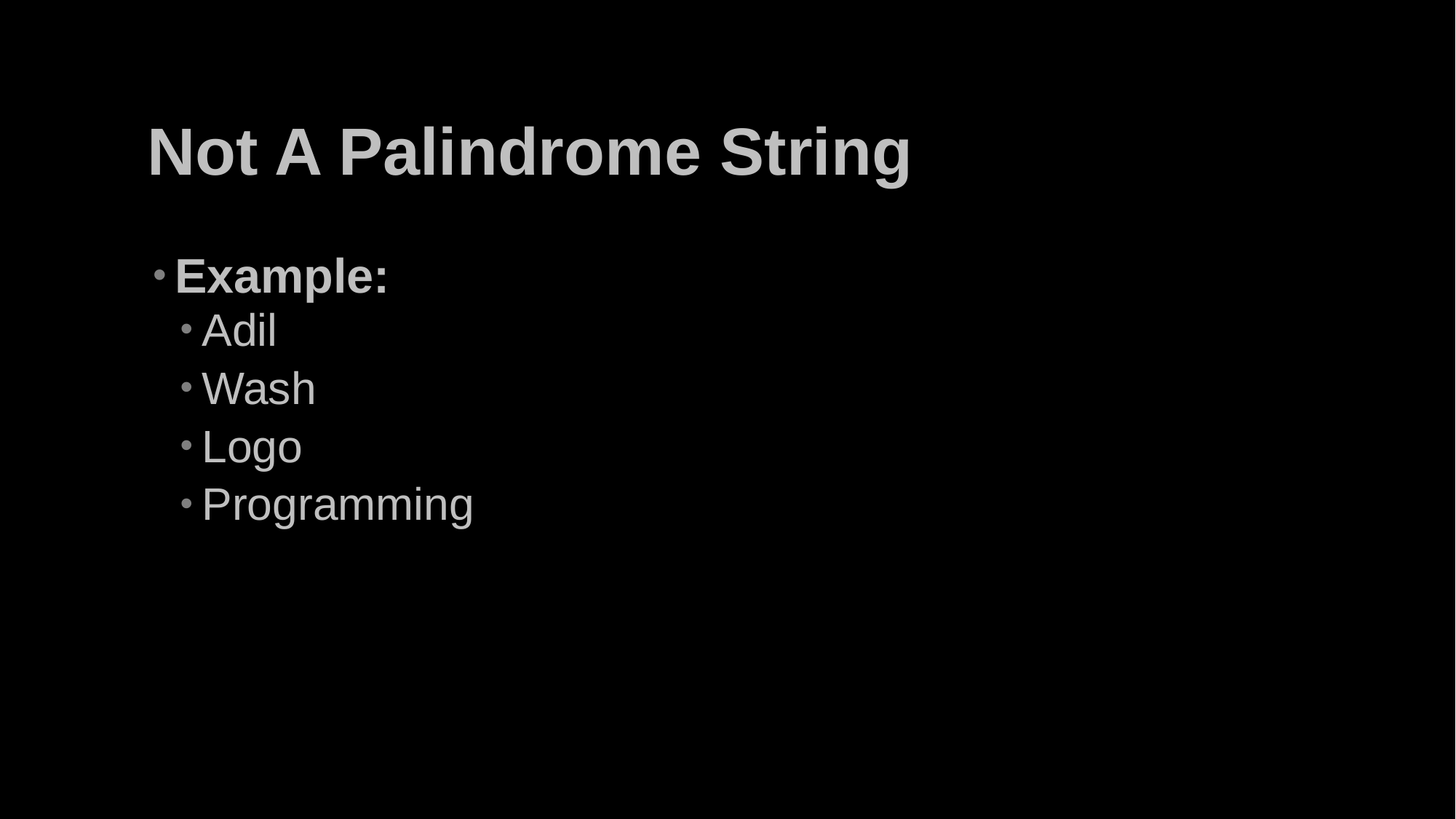

# Not A Palindrome String
Example:
Adil
Wash
Logo
Programming